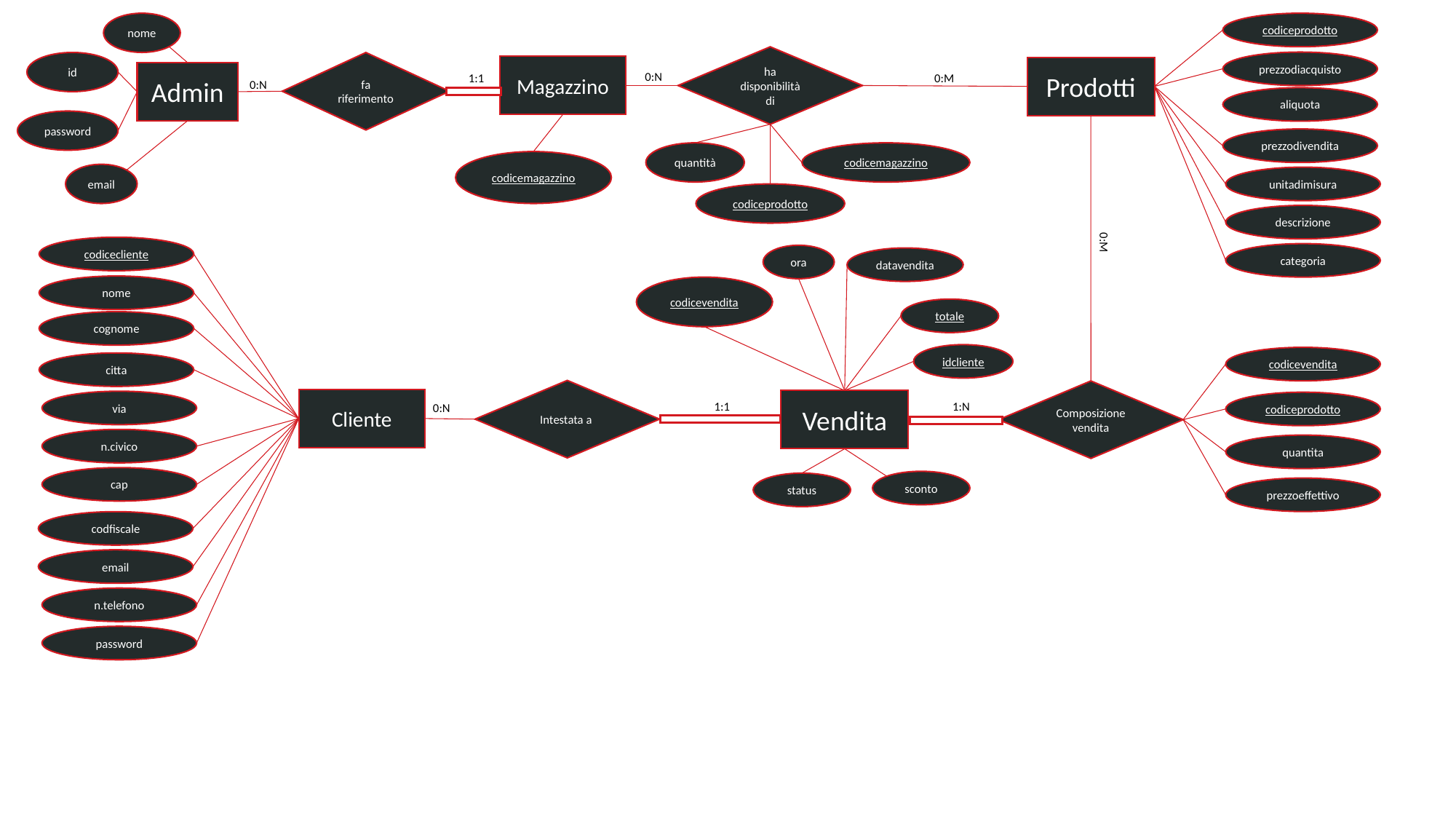

nome
codiceprodotto
ha disponibilità di
prezzodiacquisto
id
fa riferimento
Magazzino
Prodotti
Admin
0:N
1:1
0:M
0:N

aliquota
password
prezzodivendita
quantità
codicemagazzino
codicemagazzino
email
unitadimisura
codiceprodotto
descrizione
0:M
codicecliente
categoria
ora
datavendita
nome
codicevendita
totale
cognome
idcliente
codicevendita
citta
Intestata a
Composizione vendita
Cliente
Vendita
via
codiceprodotto
1:1
1:N
0:N

n.civico
quantita
cap
sconto
status
prezzoeffettivo
codfiscale
email
n.telefono
password